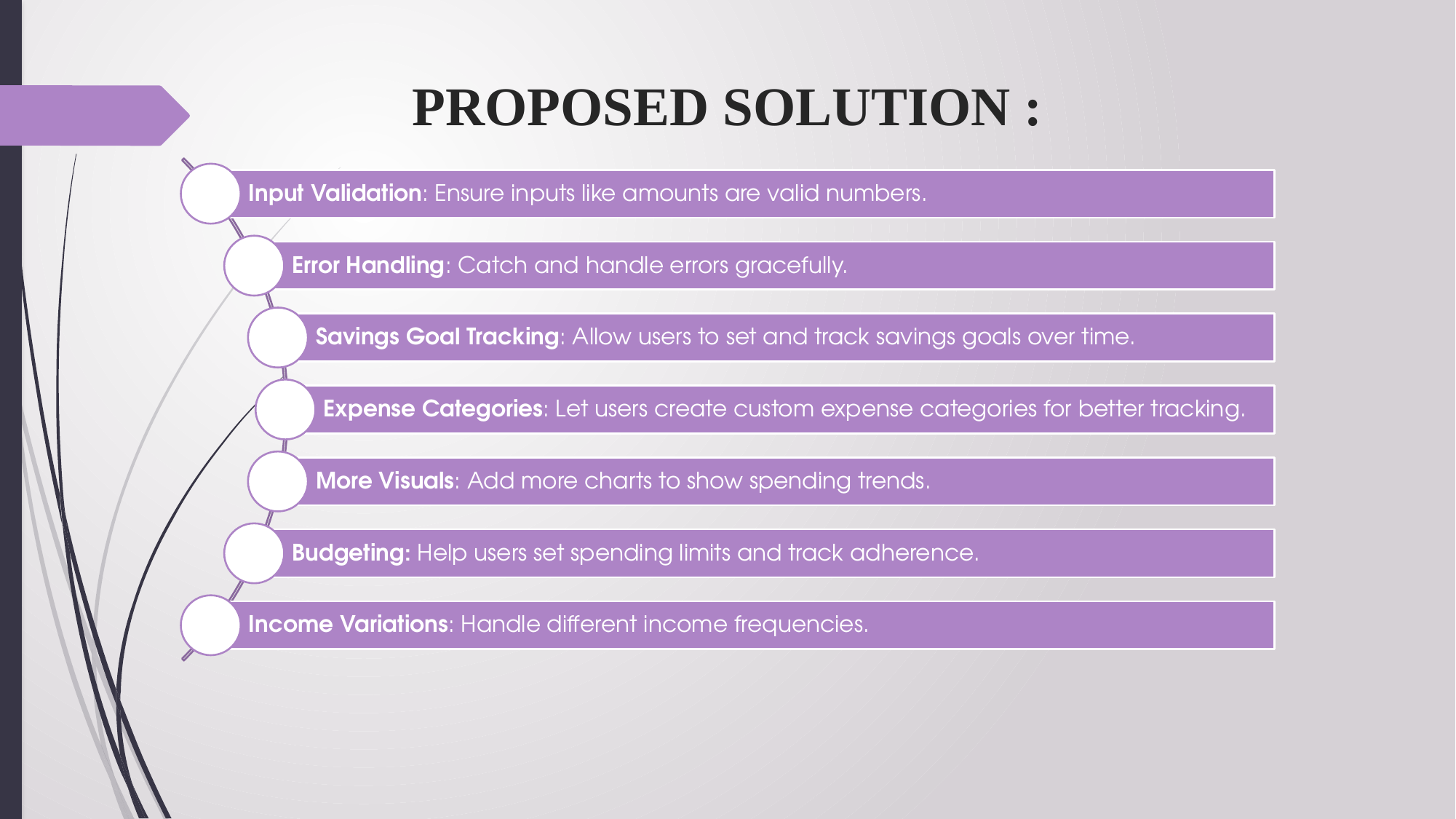

# PROPOSED SOLUTION :
Input Validation: Ensure inputs like amounts are valid numbers.
Error Handling: Catch and handle errors gracefully.
Savings Goal Tracking: Allow users to set and track savings goals over time.
Expense Categories: Let users create custom expense categories for better tracking.
More Visuals: Add more charts to show spending trends.
Budgeting: Help users set spending limits and track adherence.
Income Variations: Handle different income frequencies.